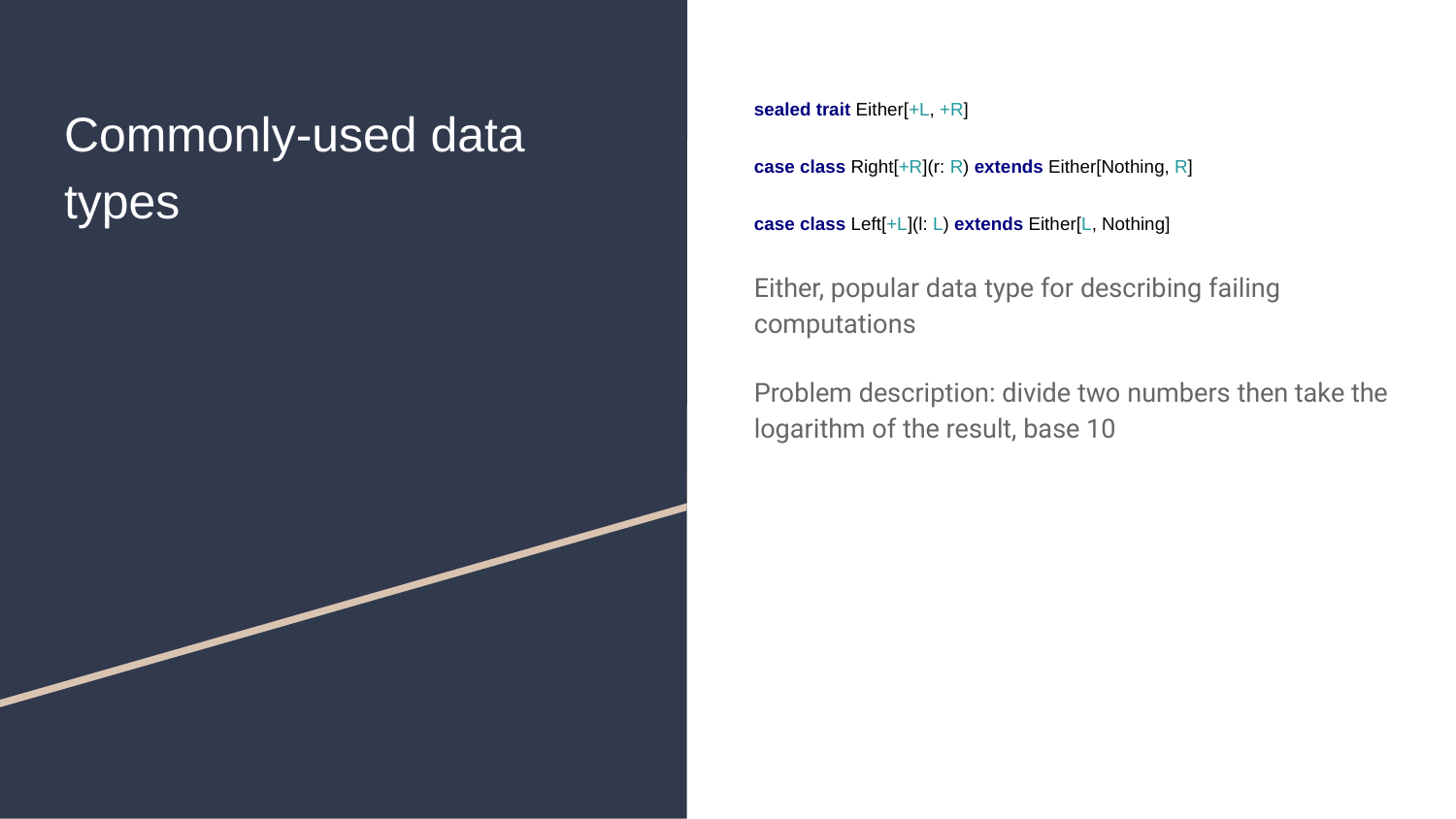

# Commonly-used data
types

sealed trait Either[+L, +R]
case class Right[+R](r: R) extends Either[Nothing, R]
case class Left[+L](l: L) extends Either[L, Nothing]
Either, popular data type for describing failing computations
Problem description: divide two numbers then take the logarithm of the result, base 10